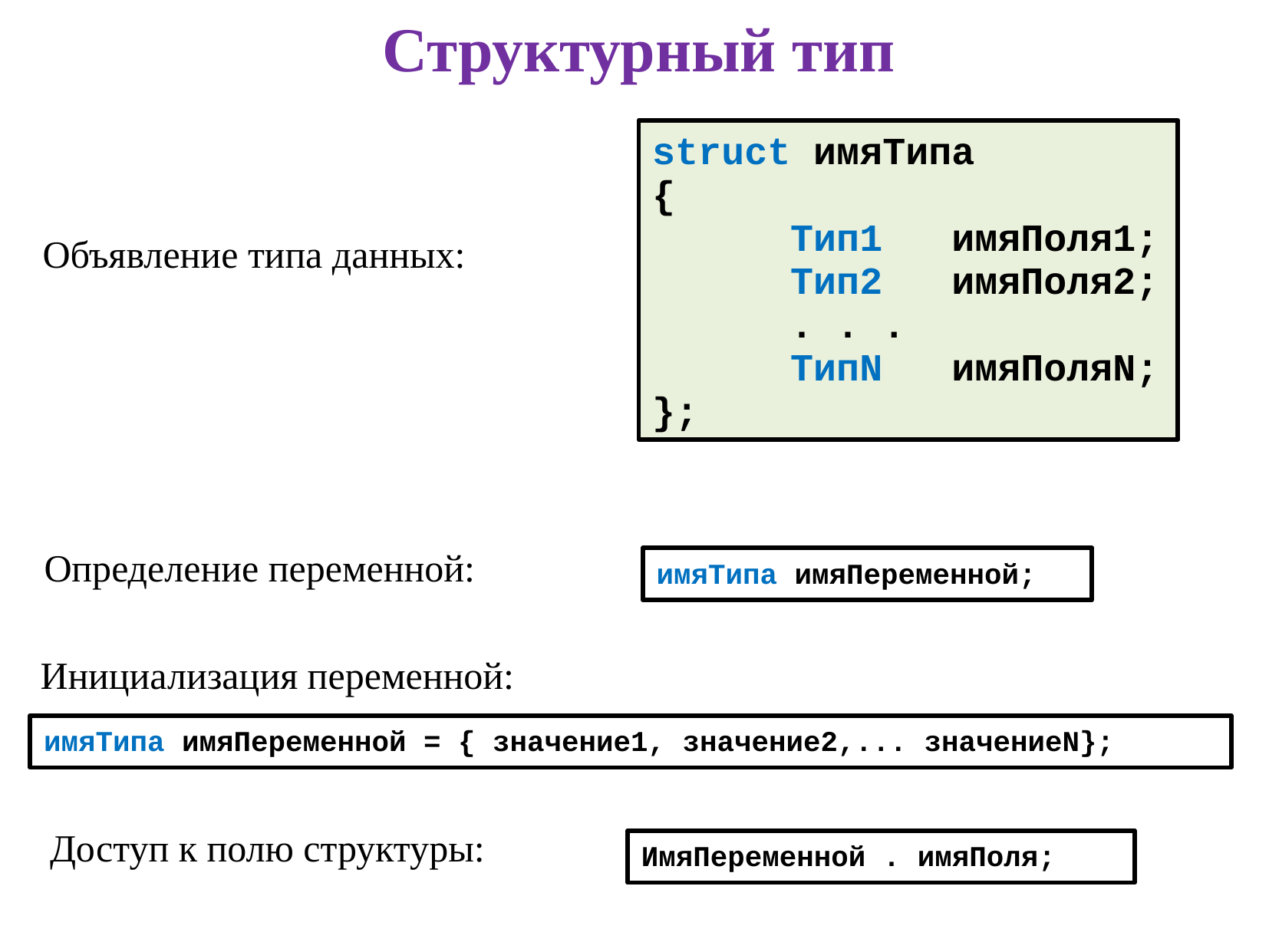

# Структурный тип
struct имяТипа
{
      Тип1   имяПоля1;
      Тип2   имяПоля2;
      . . .
      ТипN   имяПоляN;
};
Объявление типа данных:
Определение переменной:
имяТипа имяПеременной;
Инициализация переменной:
имяТипа имяПеременной = { значение1, значение2,... значениеN};
Доступ к полю структуры:
ИмяПеременной . имяПоля;